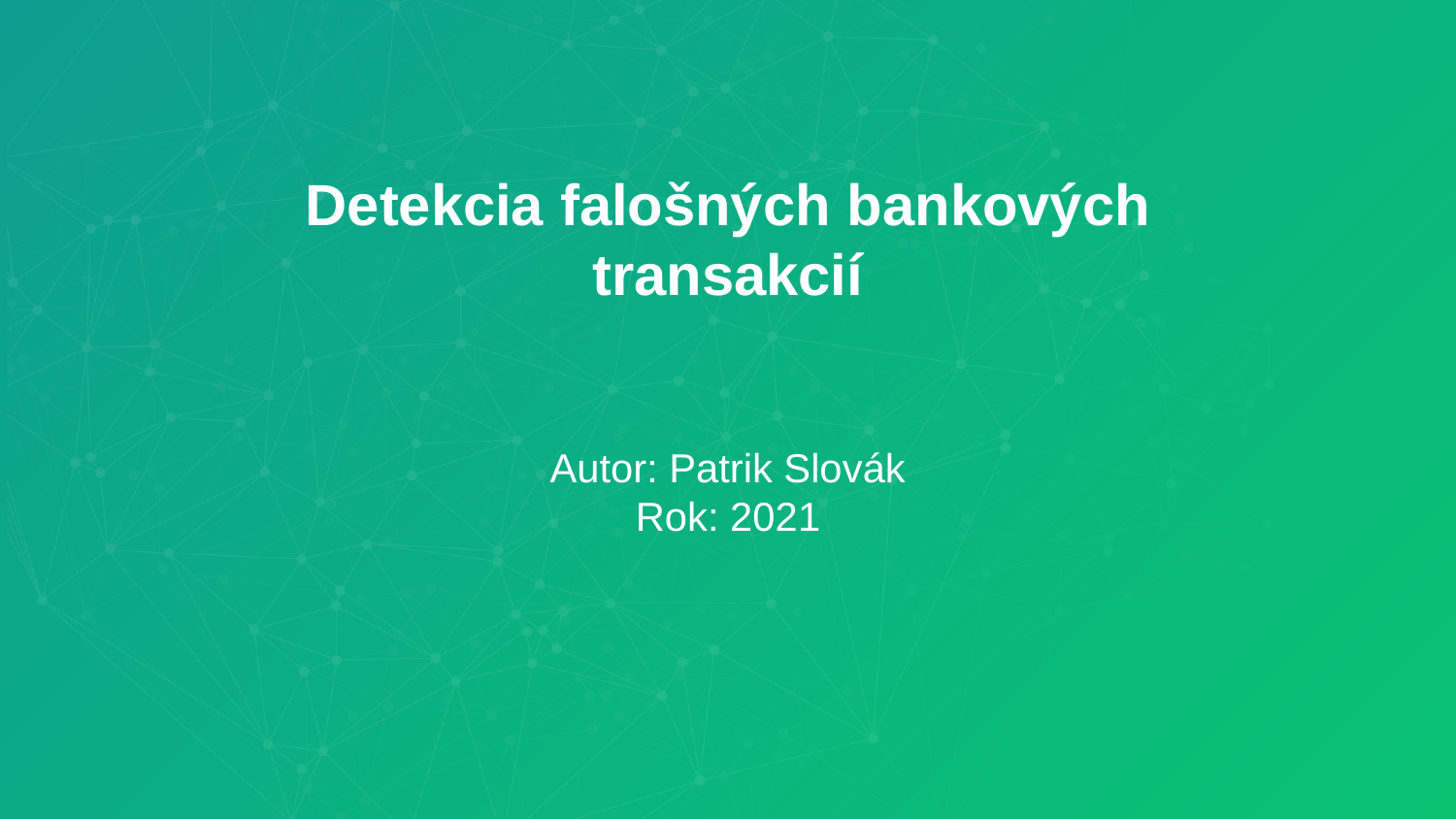

# Detekcia falošných bankových transakcií
Autor: Patrik Slovák
Rok: 2021